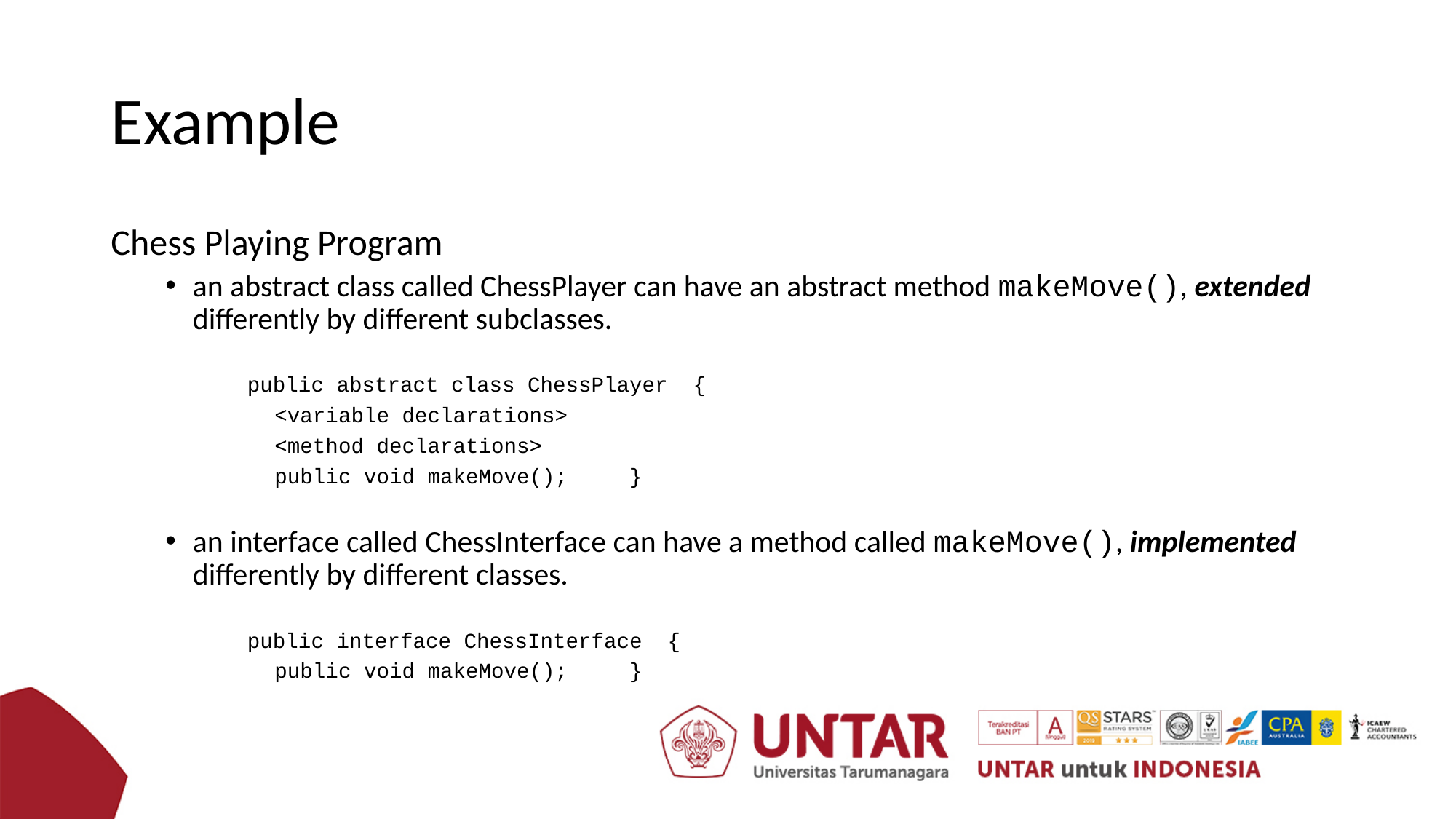

# Example
Chess Playing Program
an abstract class called ChessPlayer can have an abstract method makeMove(), extended differently by different subclasses.

	public abstract class ChessPlayer  {
<variable declarations>
<method declarations>
public void makeMove();	}

an interface called ChessInterface can have a method called makeMove(), implemented differently by different classes.

	public interface ChessInterface  {
public void makeMove();	}